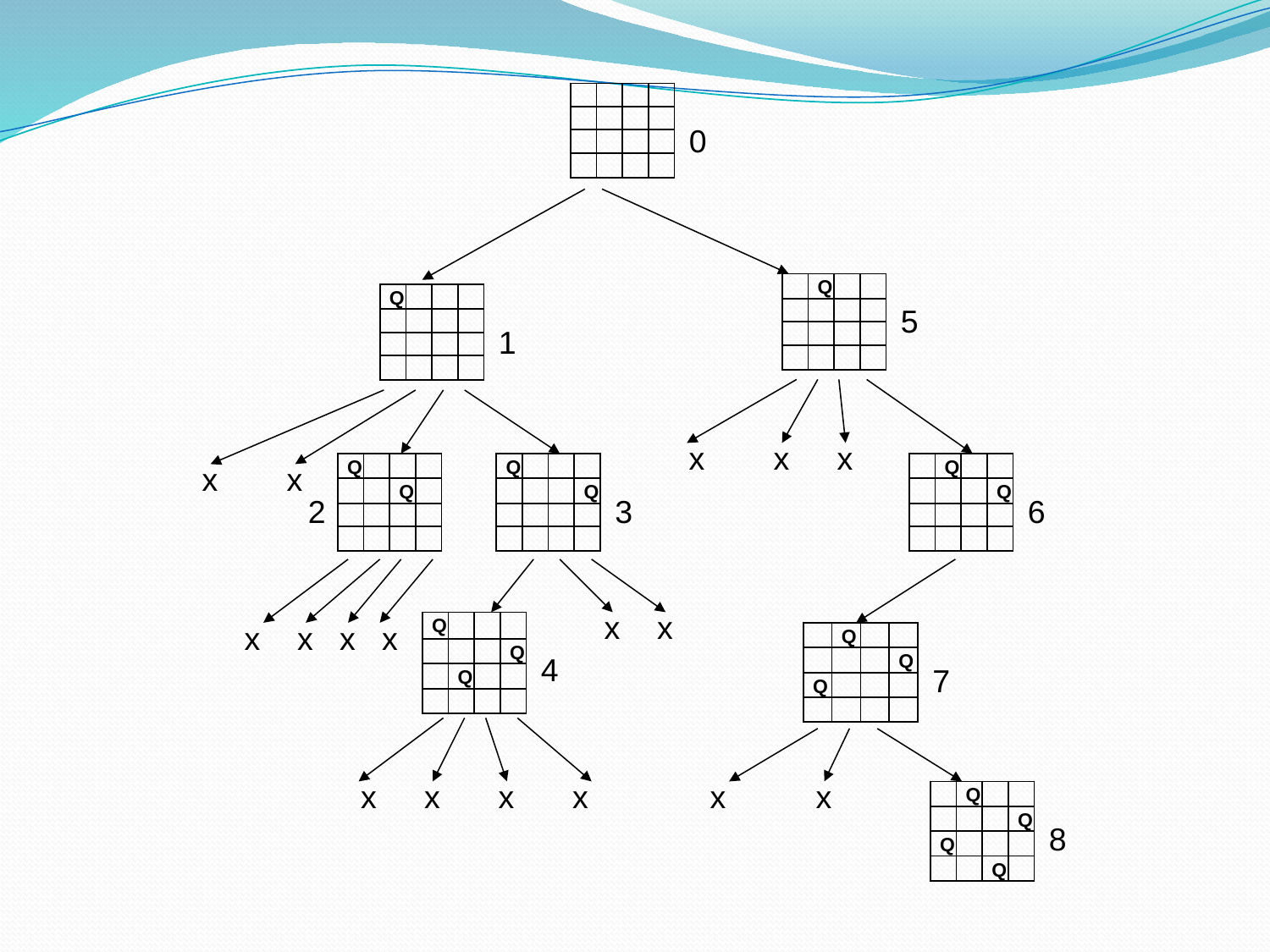

|  |  |  |  |
| --- | --- | --- | --- |
|  |  |  |  |
|  |  |  |  |
|  |  |  |  |
0
|  | Q |  |  |
| --- | --- | --- | --- |
|  |  |  |  |
|  |  |  |  |
|  |  |  |  |
| Q |  |  |  |
| --- | --- | --- | --- |
|  |  |  |  |
|  |  |  |  |
|  |  |  |  |
5
1
x
x
x
x
x
| Q |  |  |  |
| --- | --- | --- | --- |
|  |  | Q |  |
|  |  |  |  |
|  |  |  |  |
| Q |  |  |  |
| --- | --- | --- | --- |
|  |  |  | Q |
|  |  |  |  |
|  |  |  |  |
|  | Q |  |  |
| --- | --- | --- | --- |
|  |  |  | Q |
|  |  |  |  |
|  |  |  |  |
2
3
6
x
x
x
x
x
x
| Q |  |  |  |
| --- | --- | --- | --- |
|  |  |  | Q |
|  | Q |  |  |
|  |  |  |  |
|  | Q |  |  |
| --- | --- | --- | --- |
|  |  |  | Q |
| Q |  |  |  |
|  |  |  |  |
4
7
x
x
x
x
x
x
|  | Q |  |  |
| --- | --- | --- | --- |
|  |  |  | Q |
| Q |  |  |  |
|  |  | Q |  |
8